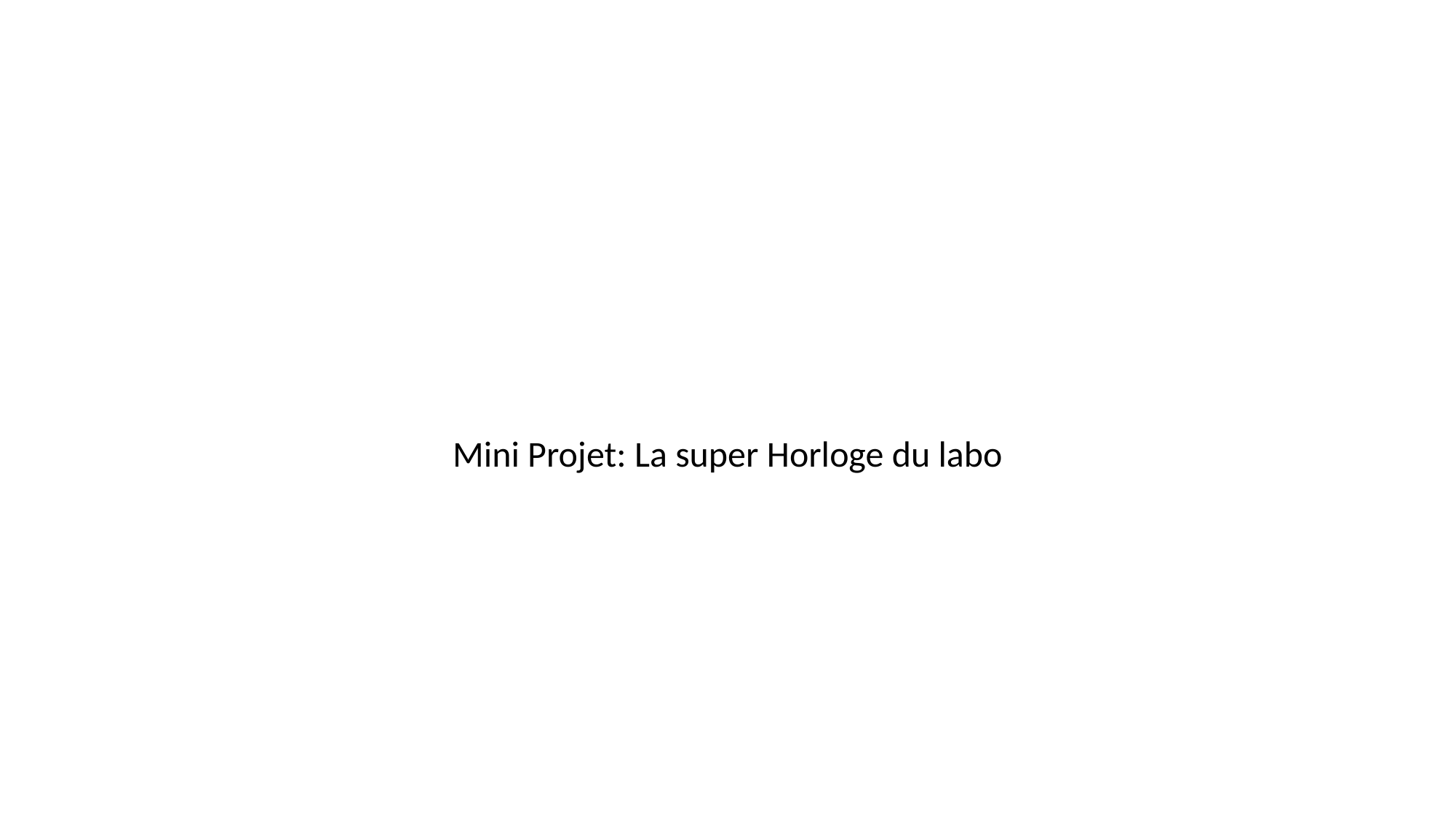

Mini Projet: La super Horloge du labo